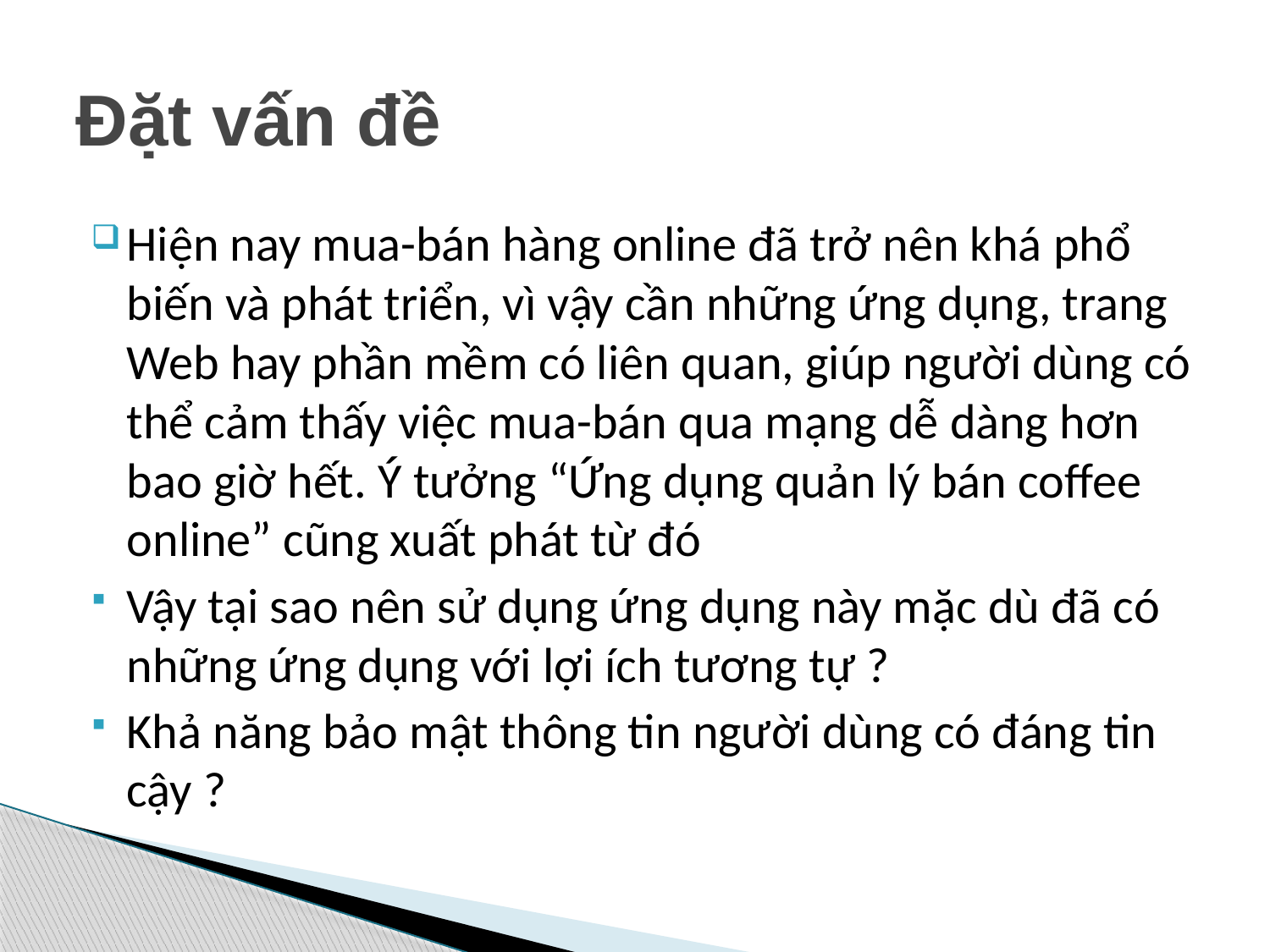

# Đặt vấn đề
Hiện nay mua-bán hàng online đã trở nên khá phổ biến và phát triển, vì vậy cần những ứng dụng, trang Web hay phần mềm có liên quan, giúp người dùng có thể cảm thấy việc mua-bán qua mạng dễ dàng hơn bao giờ hết. Ý tưởng “Ứng dụng quản lý bán coffee online” cũng xuất phát từ đó
Vậy tại sao nên sử dụng ứng dụng này mặc dù đã có những ứng dụng với lợi ích tương tự ?
Khả năng bảo mật thông tin người dùng có đáng tin cậy ?